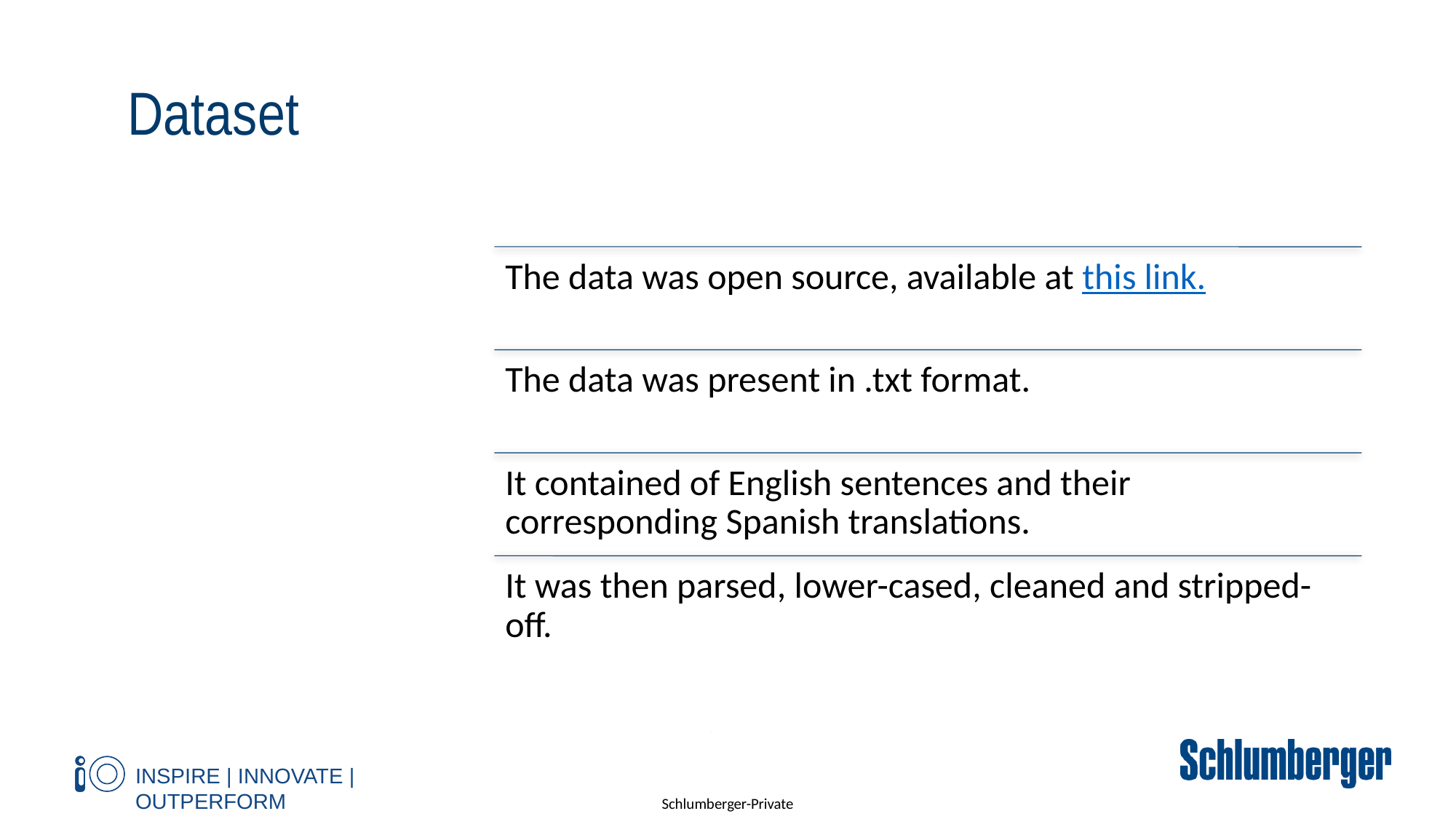

# Dataset
The data was open source, available at this link.
The data was present in .txt format.
It contained of English sentences and their corresponding Spanish translations.
It was then parsed, lower-cased, cleaned and stripped-off.
.